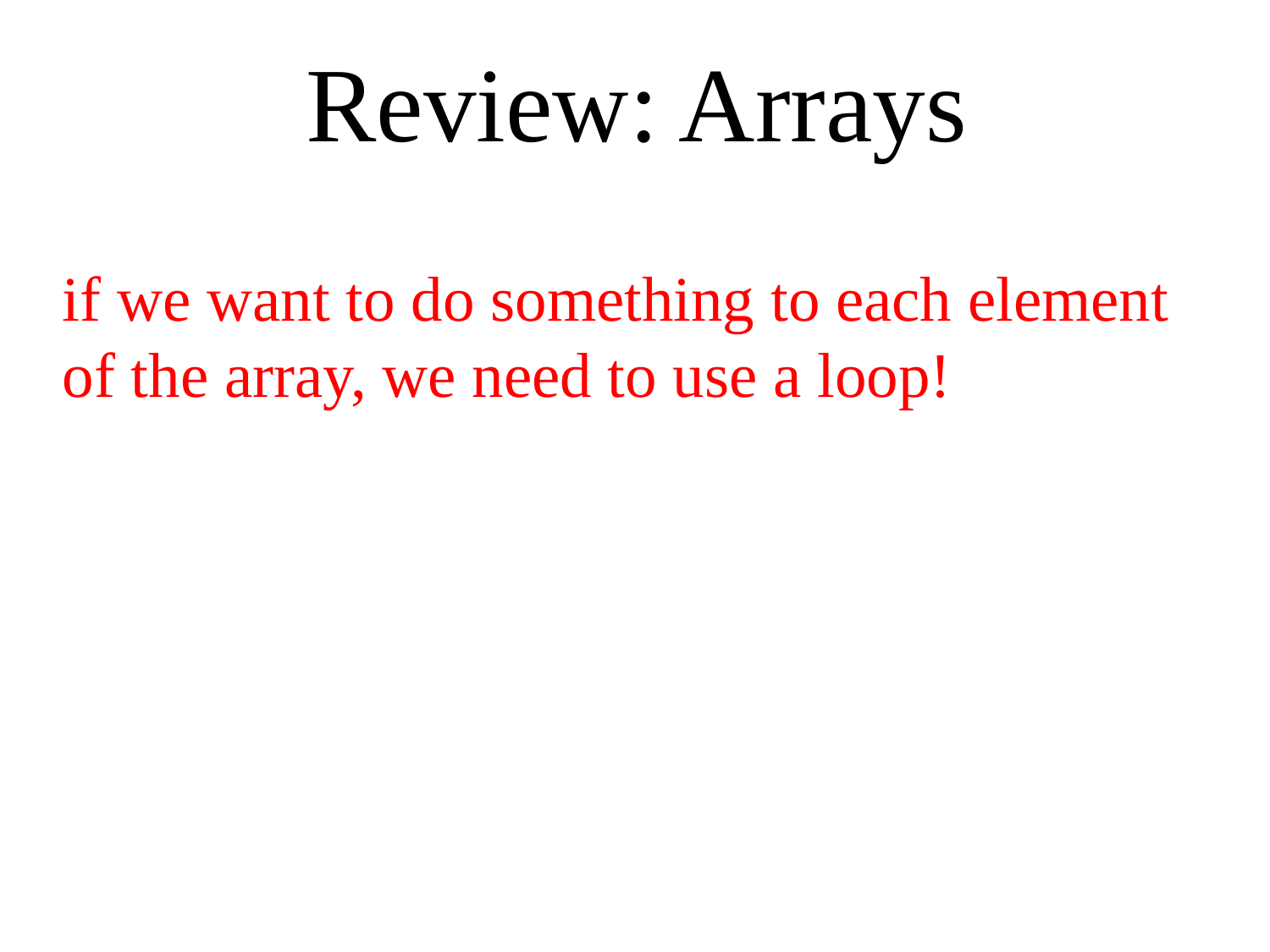

Review: Arrays

if we want to do something to each element of the array, we need to use a loop!